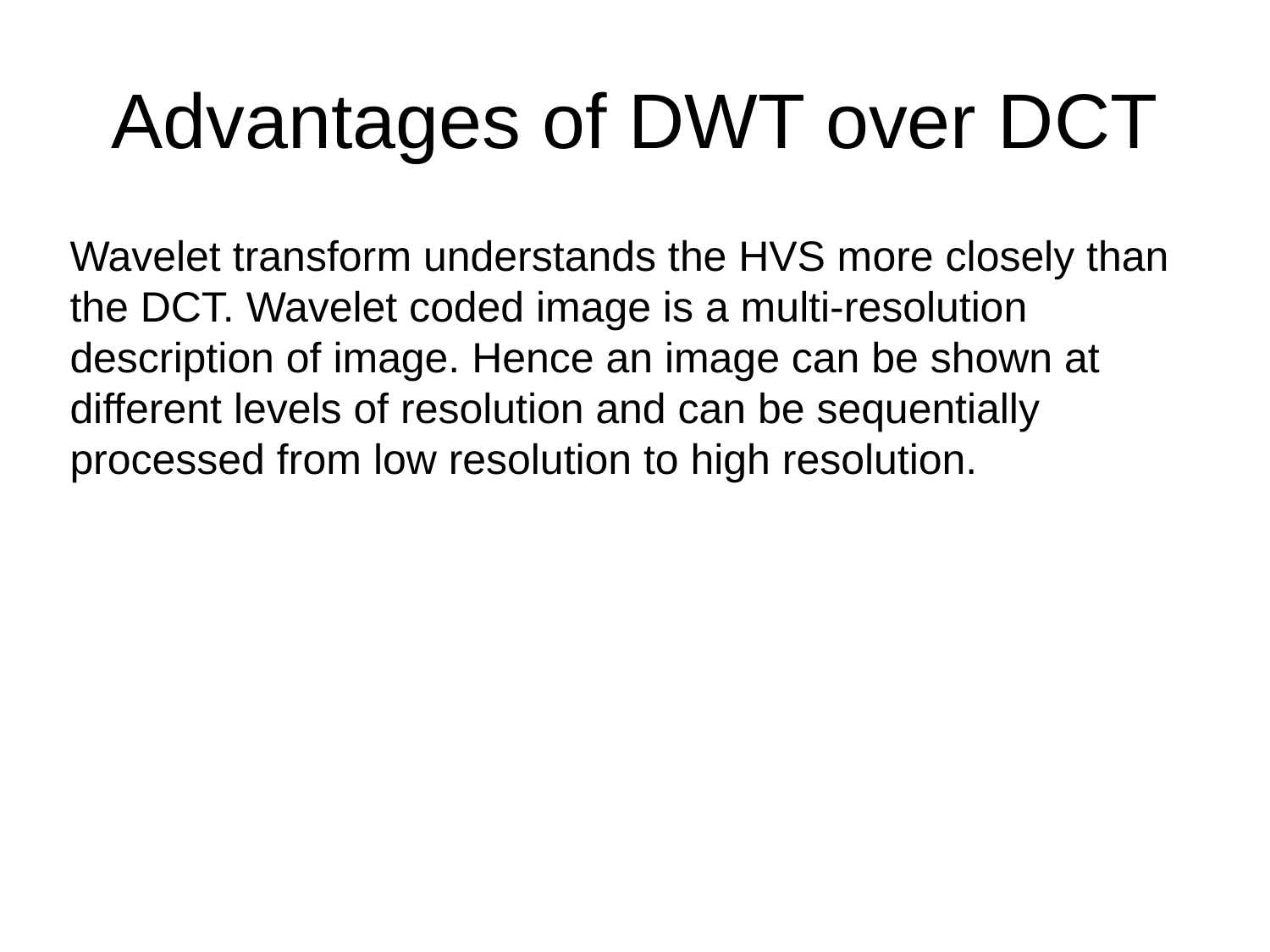

Advantages of DWT over DCT
Wavelet transform understands the HVS more closely than the DCT. Wavelet coded image is a multi-resolution description of image. Hence an image can be shown at different levels of resolution and can be sequentially processed from low resolution to high resolution.